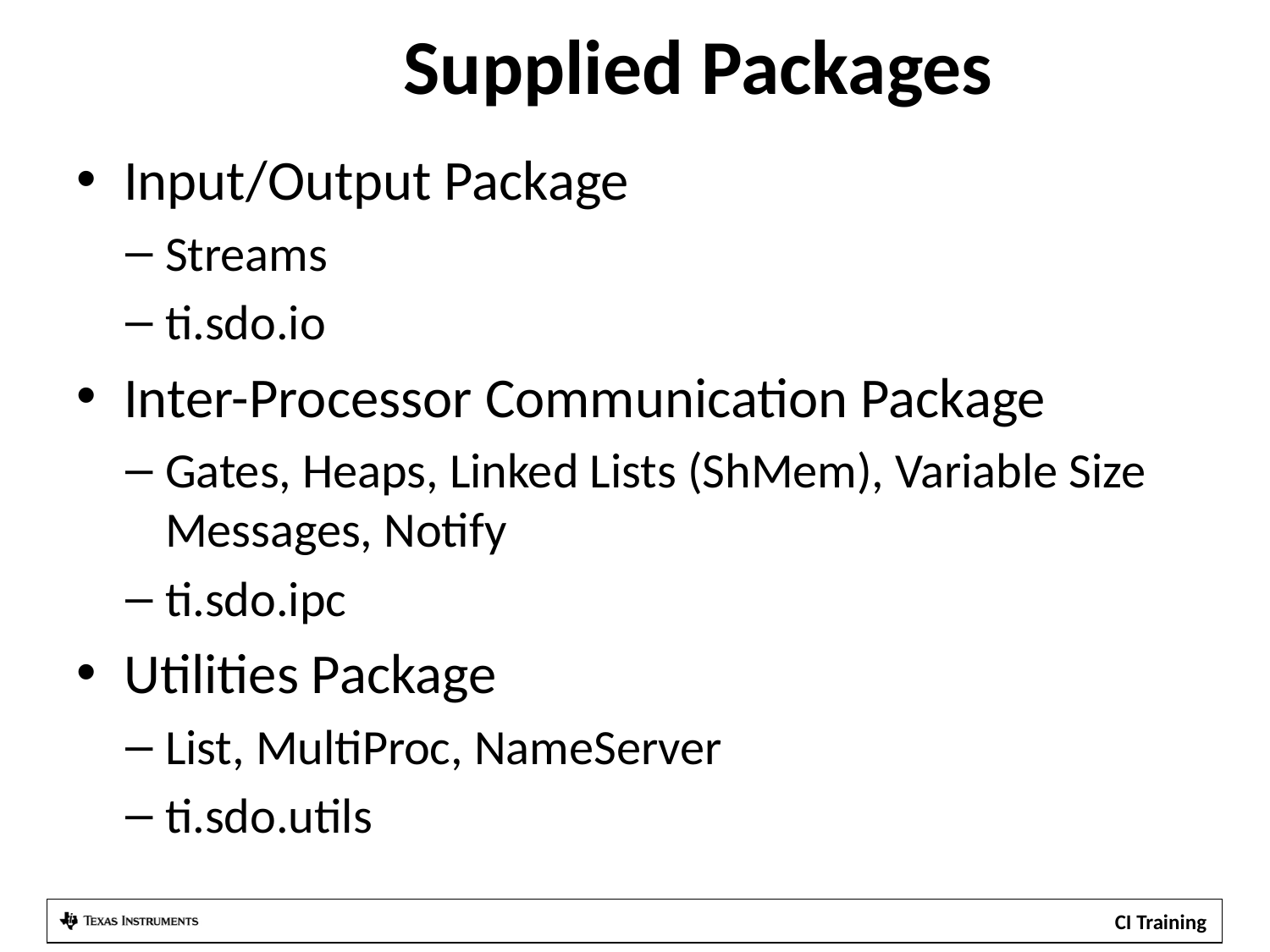

# Supplied Packages
Input/Output Package
Streams
ti.sdo.io
Inter-Processor Communication Package
Gates, Heaps, Linked Lists (ShMem), Variable Size Messages, Notify
ti.sdo.ipc
Utilities Package
List, MultiProc, NameServer
ti.sdo.utils